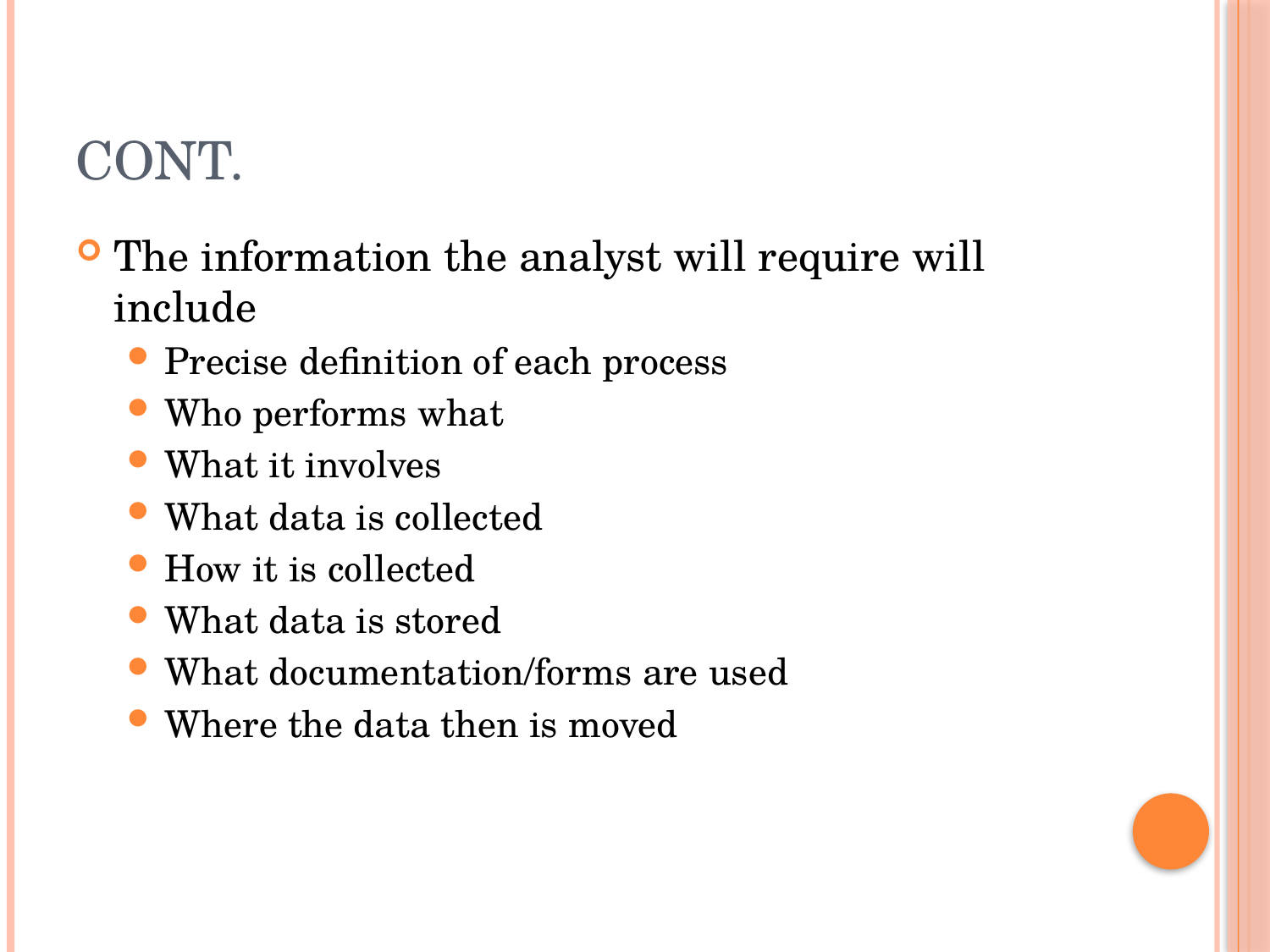

# Cont.
The information the analyst will require will include
Precise definition of each process
Who performs what
What it involves
What data is collected
How it is collected
What data is stored
What documentation/forms are used
Where the data then is moved